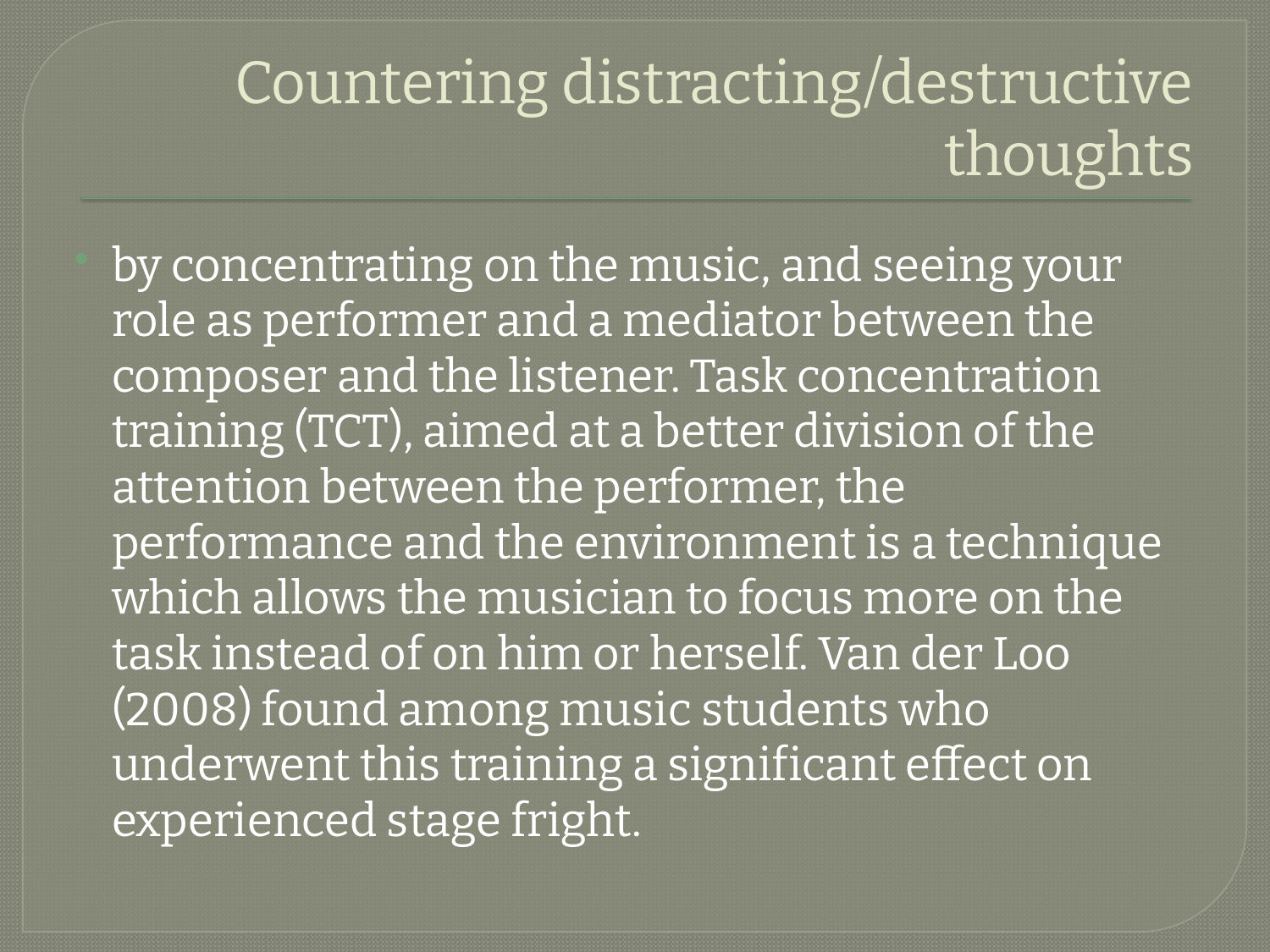

# Countering distracting/destructive thoughts
by concentrating on the music, and seeing your role as performer and a mediator between the composer and the listener. Task concentration training (TCT), aimed at a better division of the attention between the performer, the performance and the environment is a technique which allows the musician to focus more on the task instead of on him or herself. Van der Loo (2008) found among music students who underwent this training a significant effect on experienced stage fright.